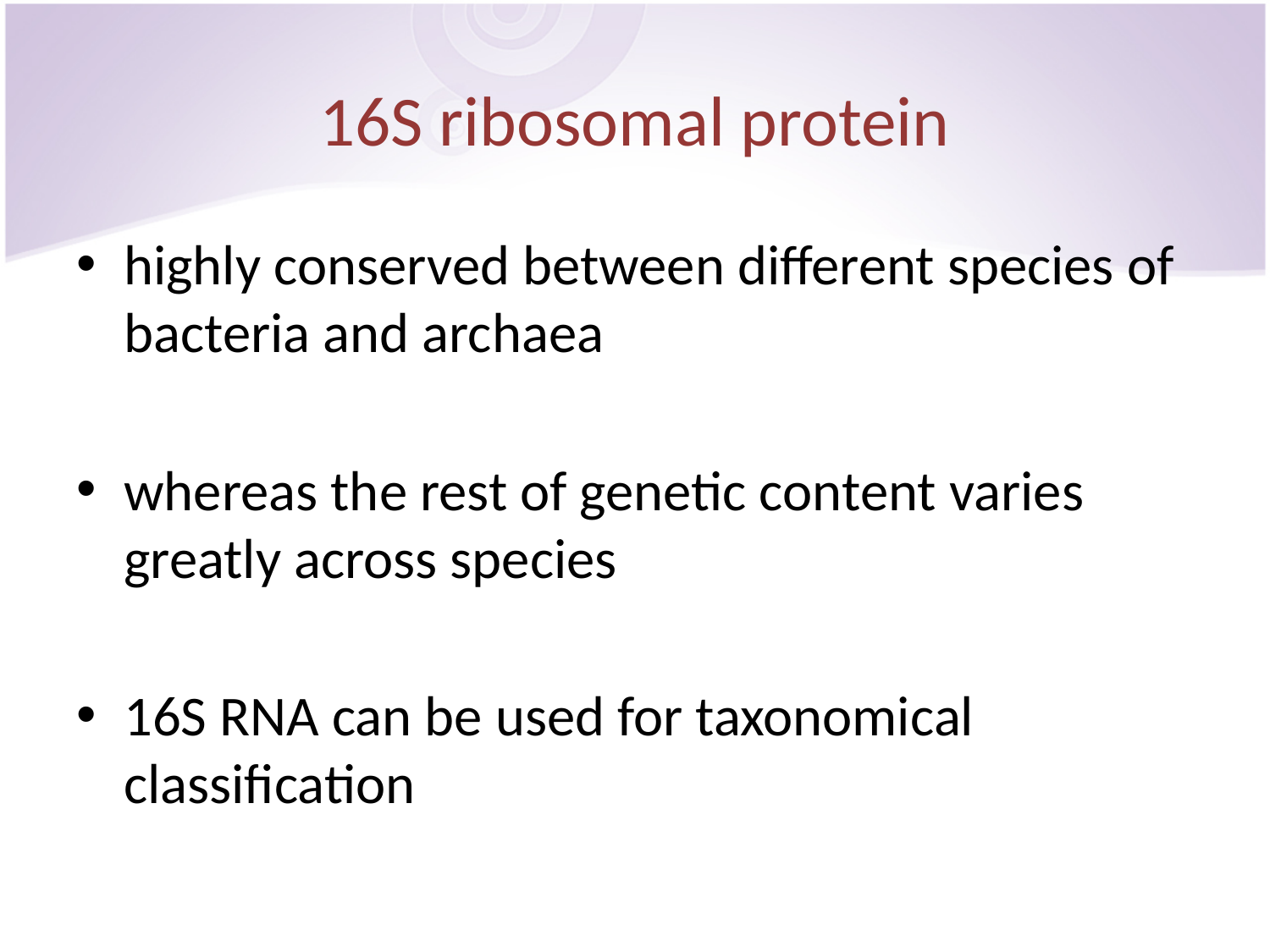

# 16S ribosomal protein
highly conserved between different species of bacteria and archaea

whereas the rest of genetic content varies greatly across species

16S RNA can be used for taxonomical classification